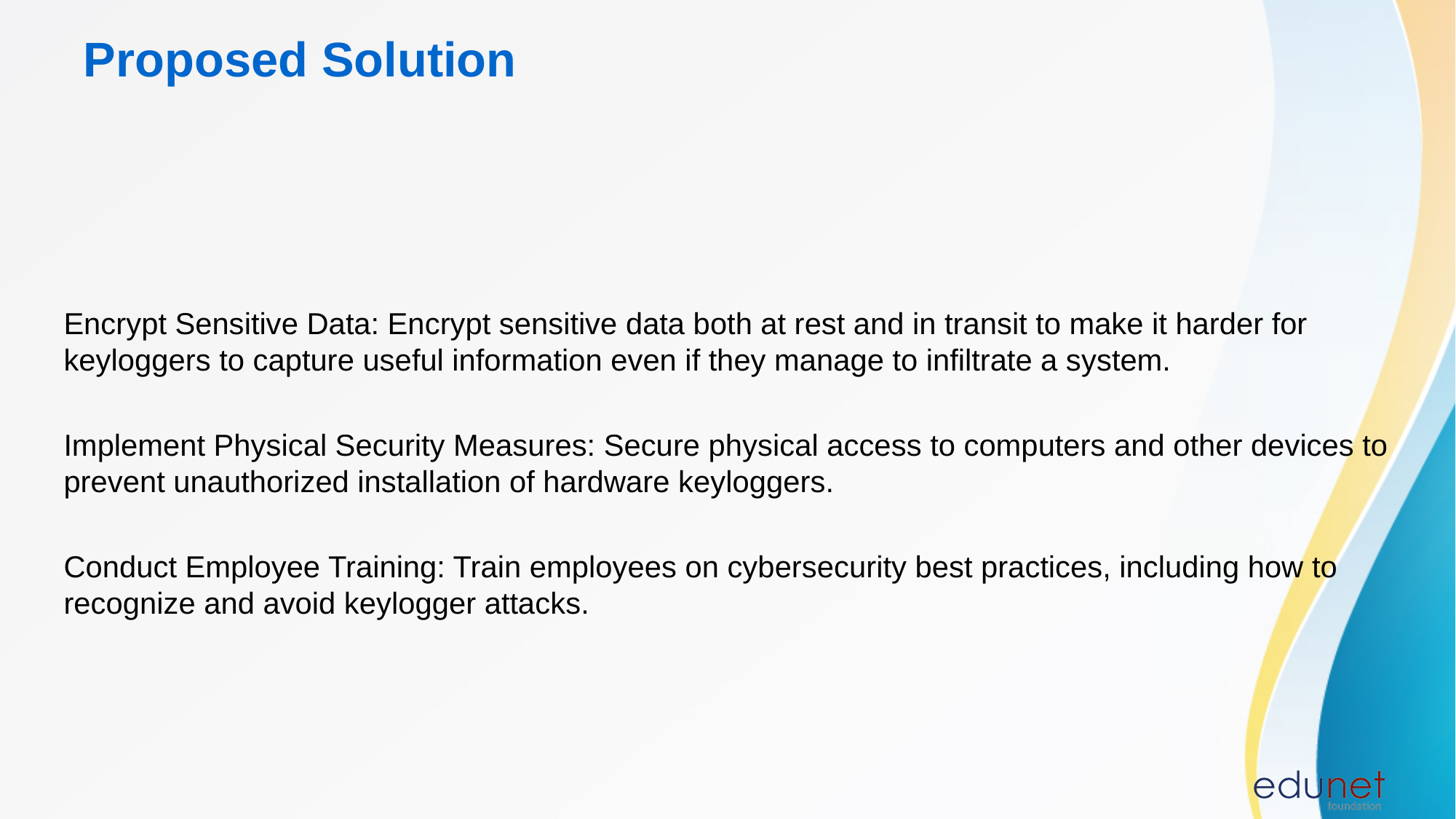

# Proposed Solution
Encrypt Sensitive Data: Encrypt sensitive data both at rest and in transit to make it harder for keyloggers to capture useful information even if they manage to infiltrate a system.

Implement Physical Security Measures: Secure physical access to computers and other devices to prevent unauthorized installation of hardware keyloggers.

Conduct Employee Training: Train employees on cybersecurity best practices, including how to recognize and avoid keylogger attacks.